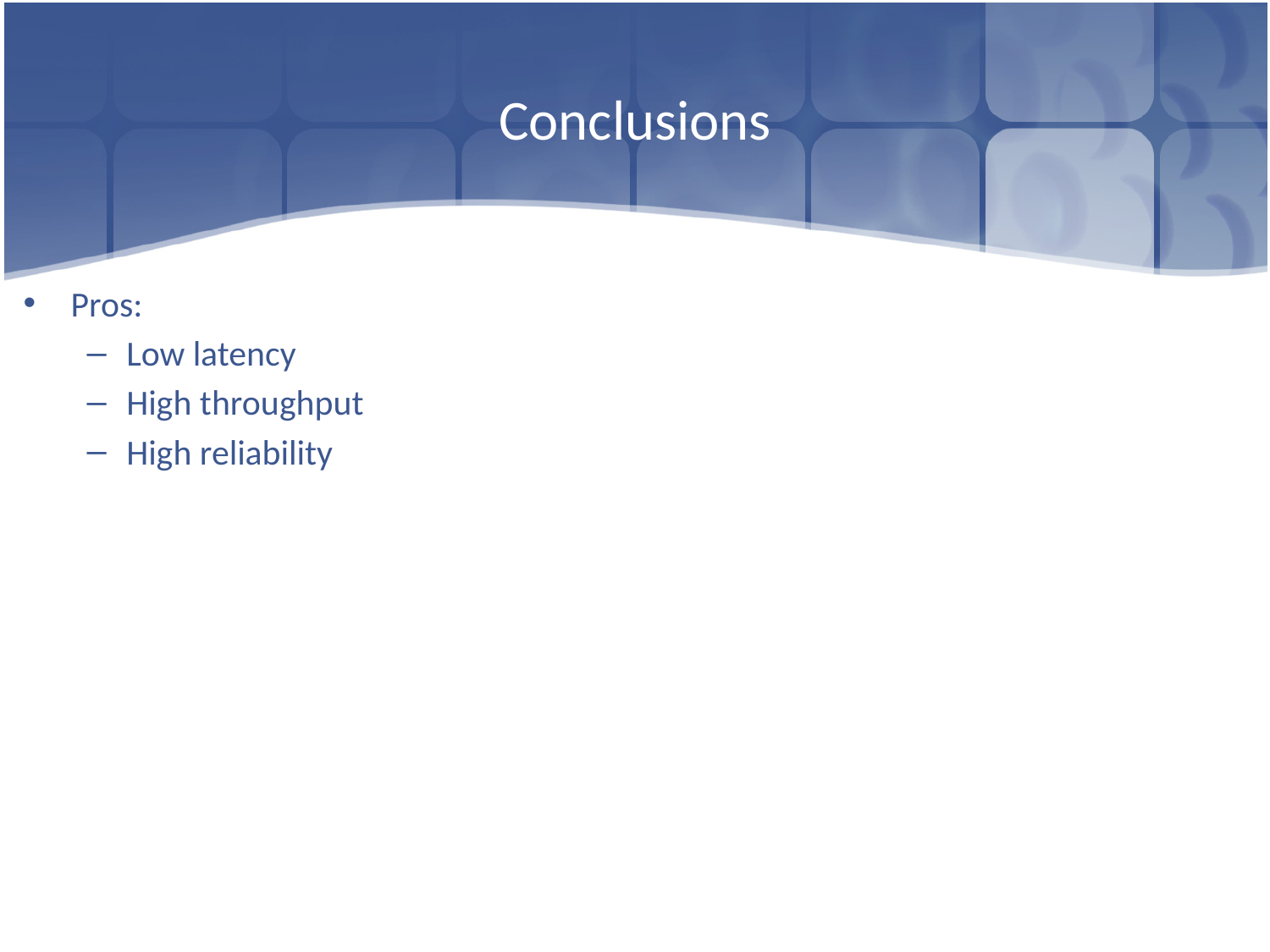

# Conclusions
Pros:
Low latency
High throughput
High reliability